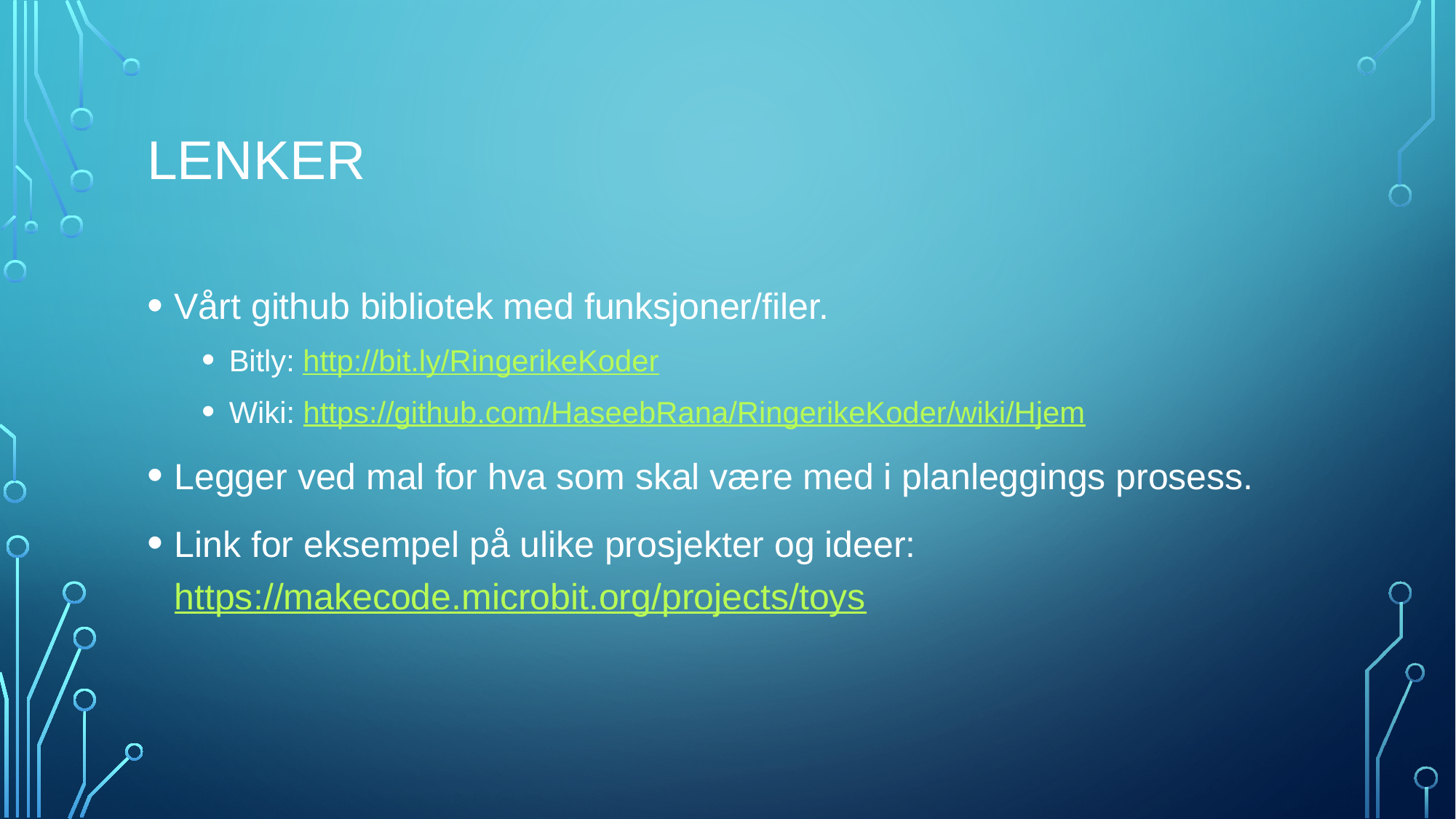

# LENKER
Vårt github bibliotek med funksjoner/filer.
Bitly: http://bit.ly/RingerikeKoder
Wiki: https://github.com/HaseebRana/RingerikeKoder/wiki/Hjem
Legger ved mal for hva som skal være med i planleggings prosess.
Link for eksempel på ulike prosjekter og ideer: https://makecode.microbit.org/projects/toys